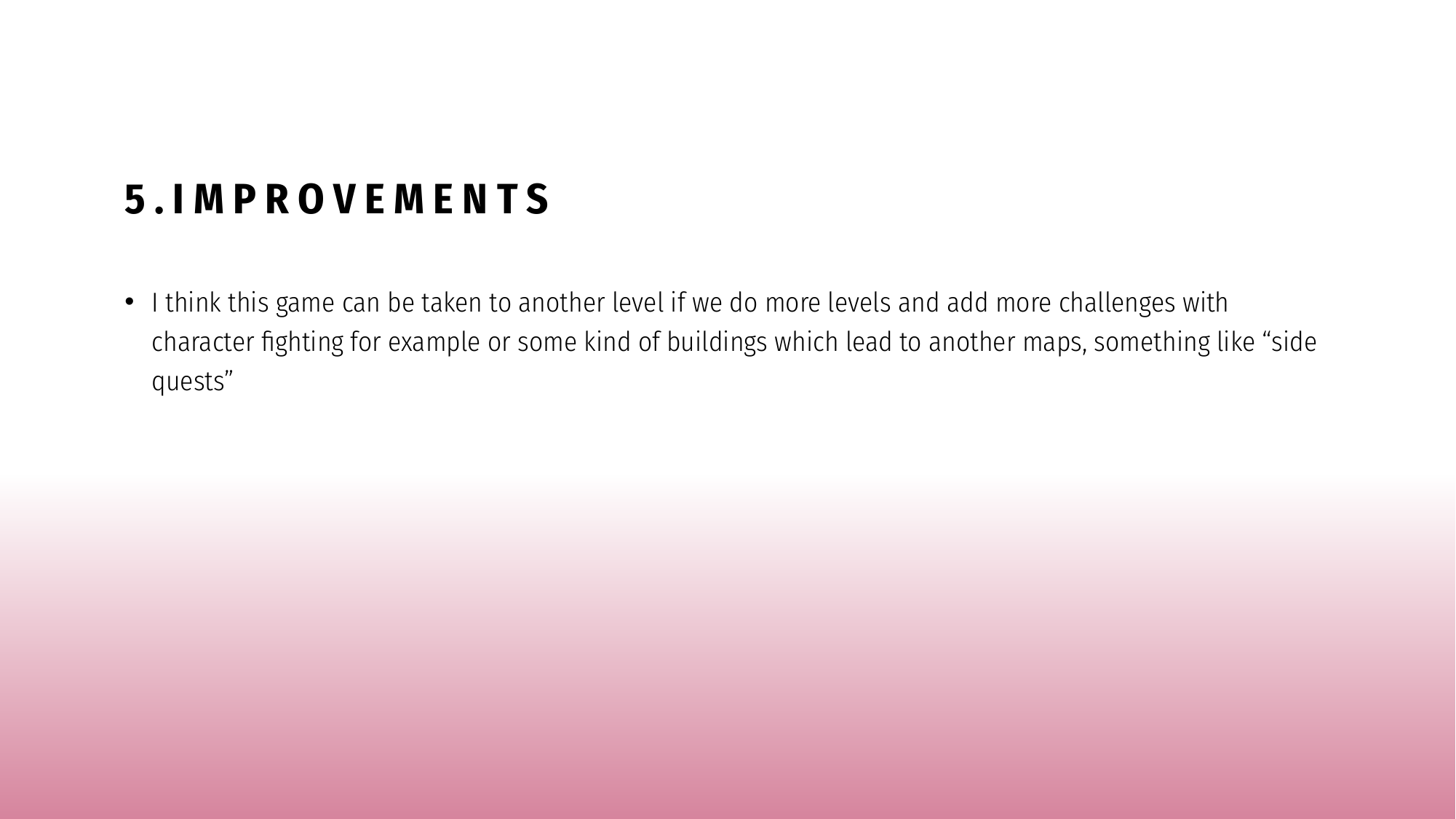

# 5.Improvements
I think this game can be taken to another level if we do more levels and add more challenges with character fighting for example or some kind of buildings which lead to another maps, something like “side quests”